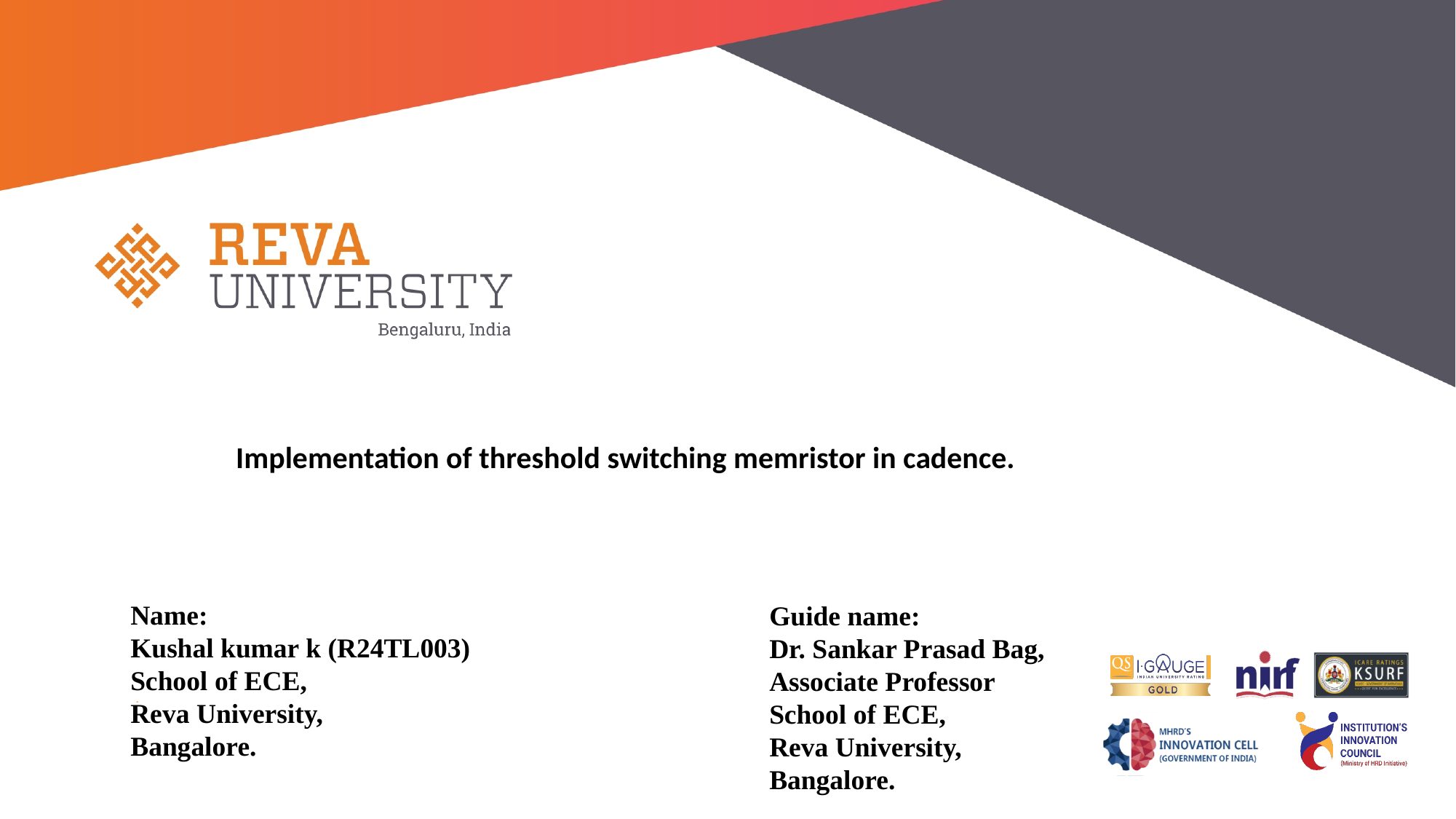

Implementation of threshold switching memristor in cadence.
Name:
Kushal kumar k (R24TL003)
School of ECE,
Reva University,
Bangalore.
Guide name:
Dr. Sankar Prasad Bag,
Associate Professor
School of ECE,
Reva University,
Bangalore.